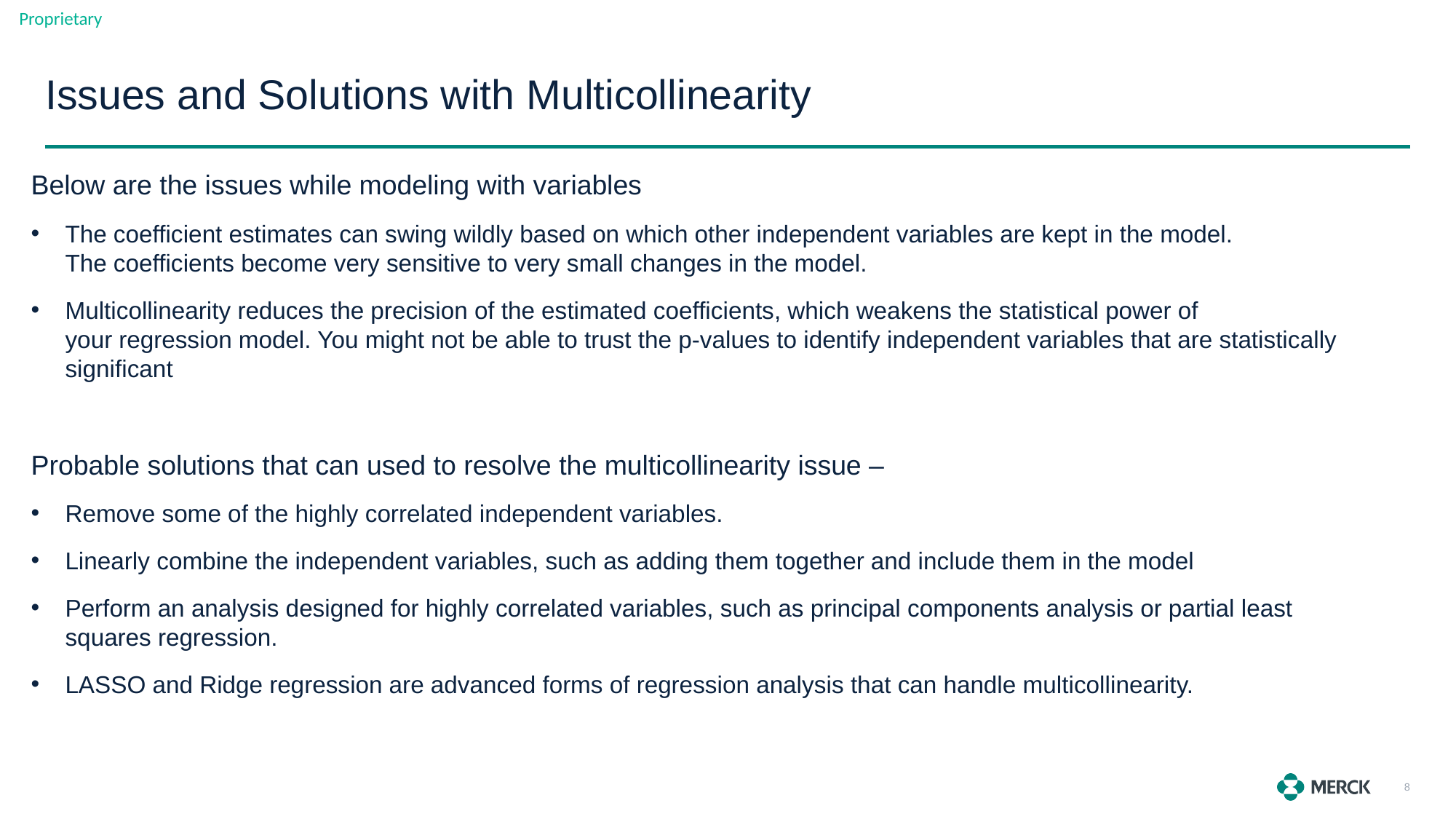

# Issues and Solutions with Multicollinearity
Below are the issues while modeling with variables
The coefficient estimates can swing wildly based on which other independent variables are kept in the model. The coefficients become very sensitive to very small changes in the model.
Multicollinearity reduces the precision of the estimated coefficients, which weakens the statistical power of your regression model. You might not be able to trust the p-values to identify independent variables that are statistically significant

Probable solutions that can used to resolve the multicollinearity issue –
Remove some of the highly correlated independent variables.
Linearly combine the independent variables, such as adding them together and include them in the model
Perform an analysis designed for highly correlated variables, such as principal components analysis or partial least squares regression.
LASSO and Ridge regression are advanced forms of regression analysis that can handle multicollinearity.

8